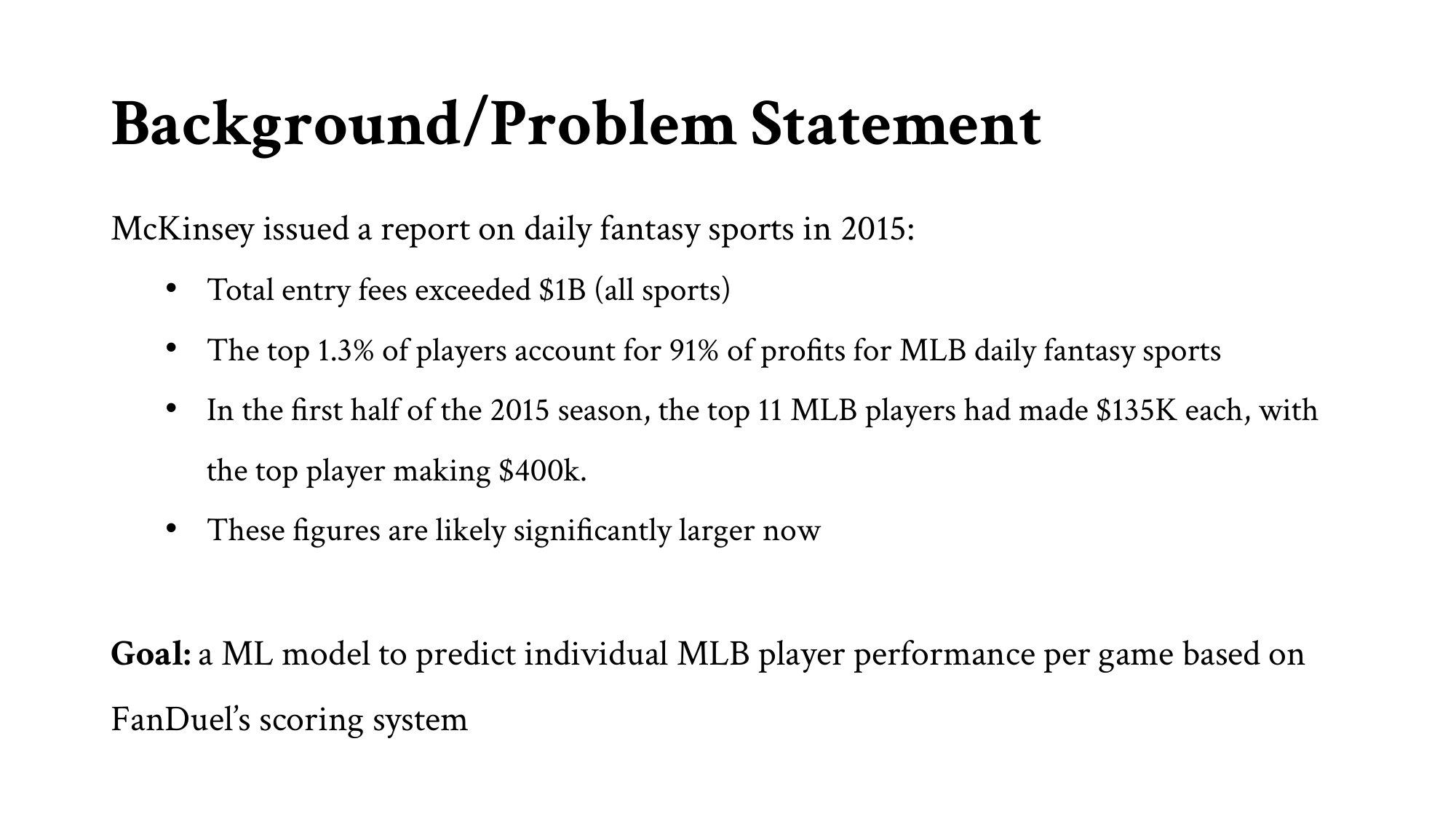

# Background/Problem Statement
McKinsey issued a report on daily fantasy sports in 2015:
Total entry fees exceeded $1B (all sports)
The top 1.3% of players account for 91% of profits for MLB daily fantasy sports
In the first half of the 2015 season, the top 11 MLB players had made $135K each, with the top player making $400k.
These figures are likely significantly larger now

Goal: a ML model to predict individual MLB player performance per game based on FanDuel’s scoring system